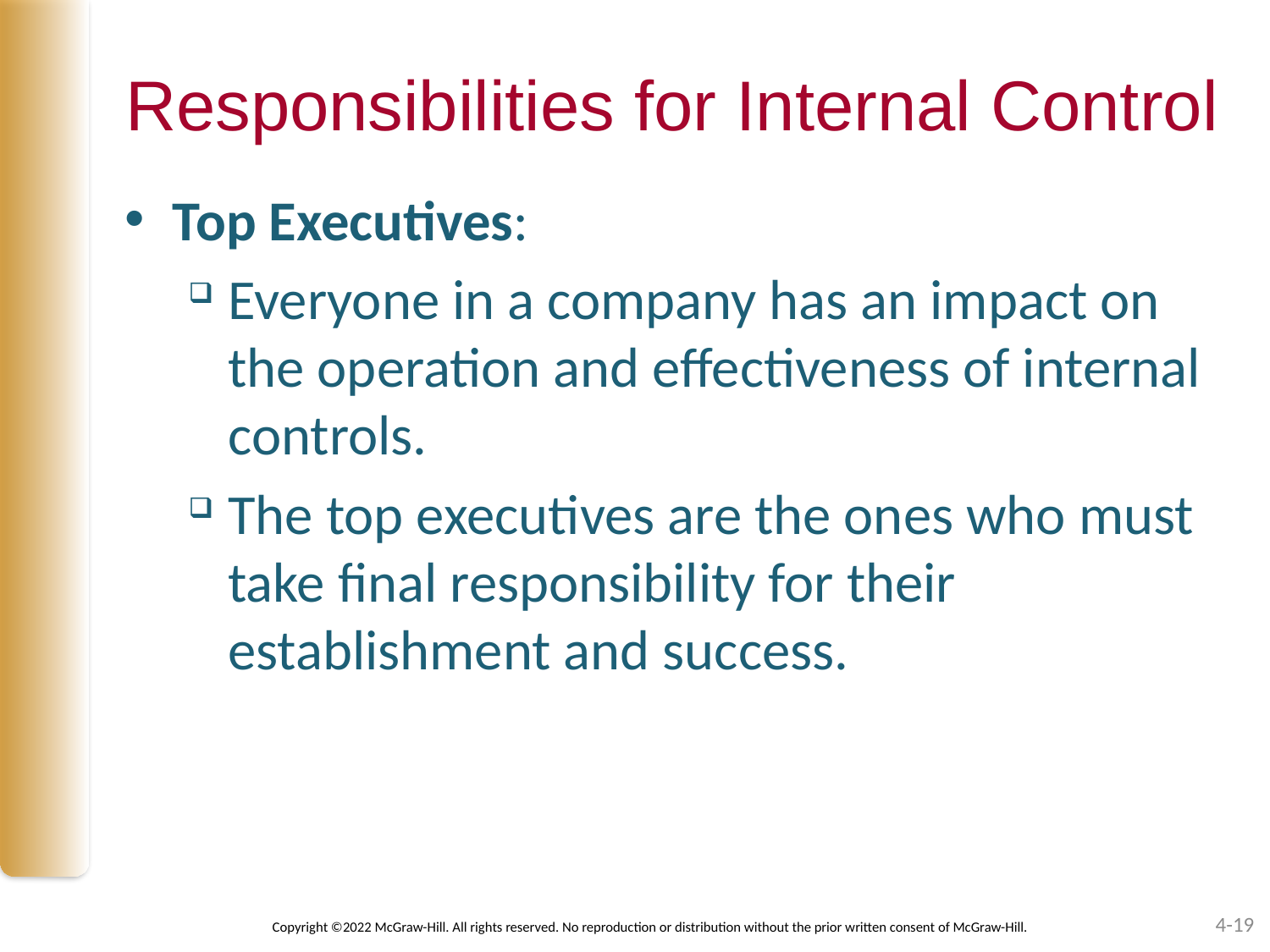

# Responsibilities for Internal Control
Top Executives:
Everyone in a company has an impact on the operation and effectiveness of internal controls.
The top executives are the ones who must take final responsibility for their establishment and success.
4-19
Copyright ©2022 McGraw-Hill. All rights reserved. No reproduction or distribution without the prior written consent of McGraw-Hill.